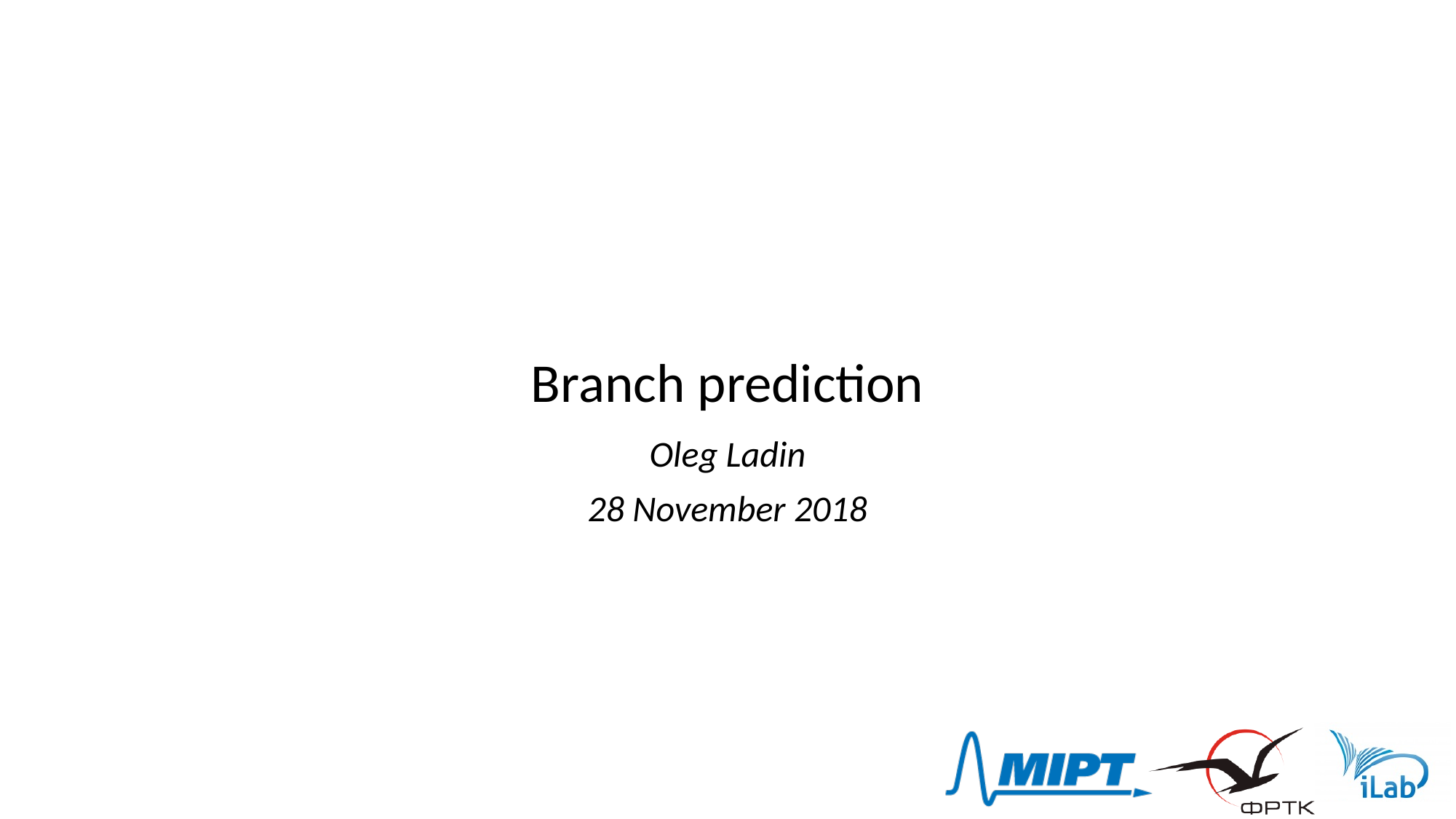

# Branch prediction
Oleg Ladin
28 November 2018
1